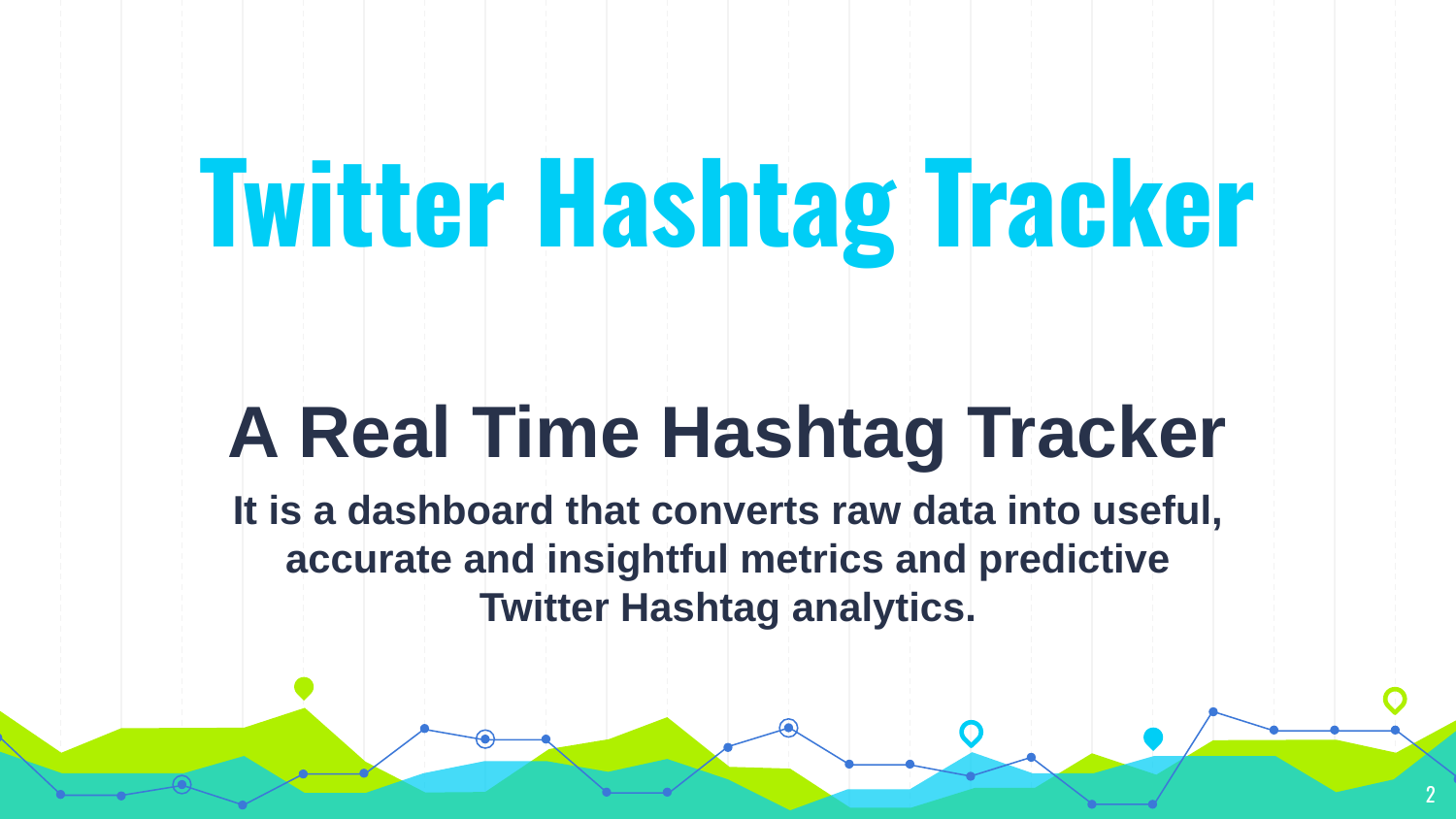

Twitter Hashtag Tracker
A Real Time Hashtag Tracker
It is a dashboard that converts raw data into useful, accurate and insightful metrics and predictive Twitter Hashtag analytics.
2